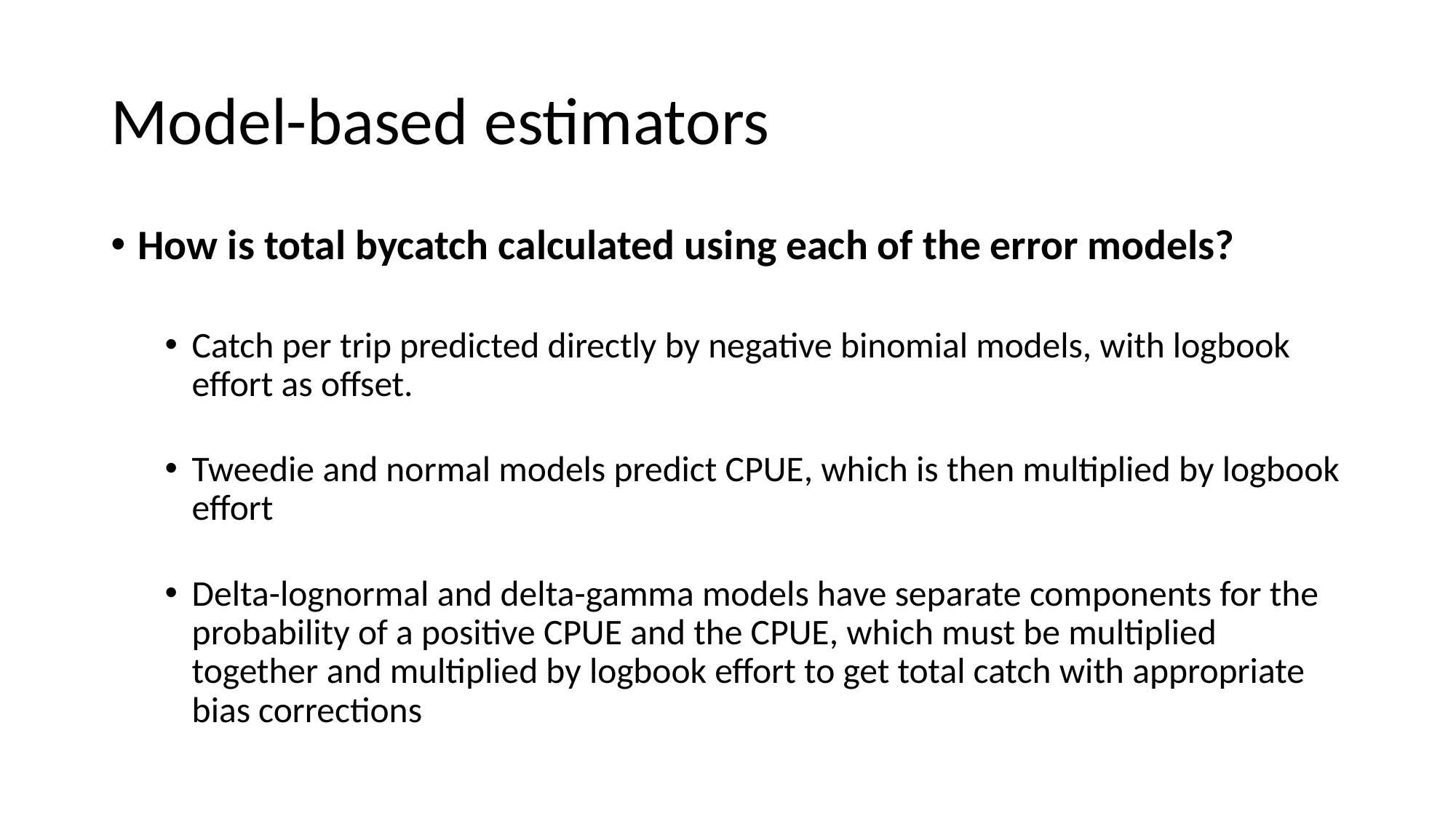

# Model-based estimators
How is total bycatch calculated using each of the error models?
Catch per trip predicted directly by negative binomial models, with logbook effort as offset.
Tweedie and normal models predict CPUE, which is then multiplied by logbook effort
Delta-lognormal and delta-gamma models have separate components for the probability of a positive CPUE and the CPUE, which must be multiplied together and multiplied by logbook effort to get total catch with appropriate bias corrections